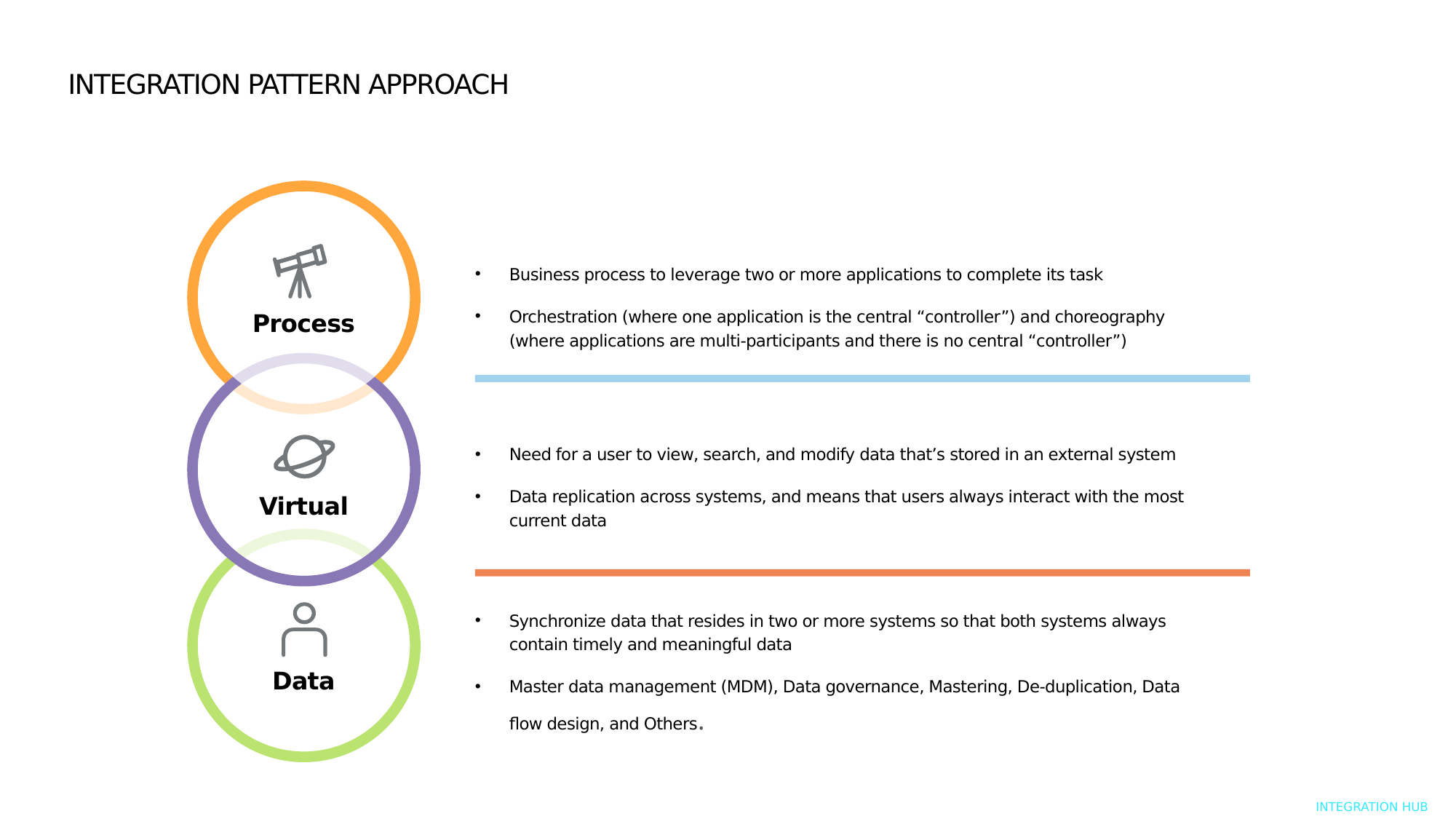

# INTEGRATION PATTERN APPROACH

Business process to leverage two or more applications to complete its task
Orchestration (where one application is the central “controller”) and choreography (where applications are multi-participants and there is no central “controller”)
Process

Need for a user to view, search, and modify data that’s stored in an external system
Data replication across systems, and means that users always interact with the most current data
Virtual

Synchronize data that resides in two or more systems so that both systems always contain timely and meaningful data
Master data management (MDM), Data governance, Mastering, De-duplication, Data flow design, and Others.
Data
Integration HUB